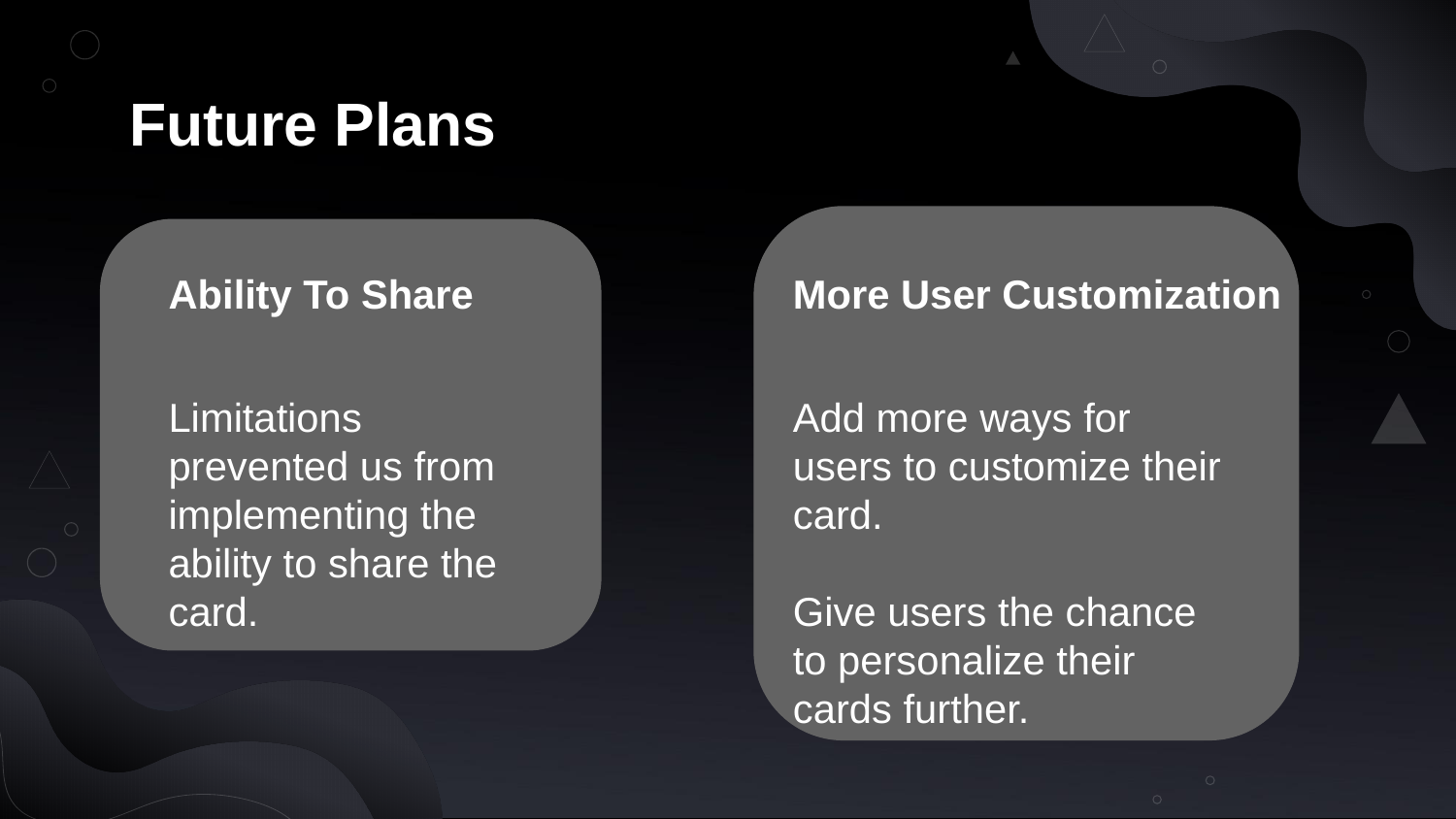

# Future Plans

Ability To Share
More User Customization
Add more ways for users to customize their card.

Give users the chance to personalize their cards further.
Limitations prevented us from implementing the ability to share the card.